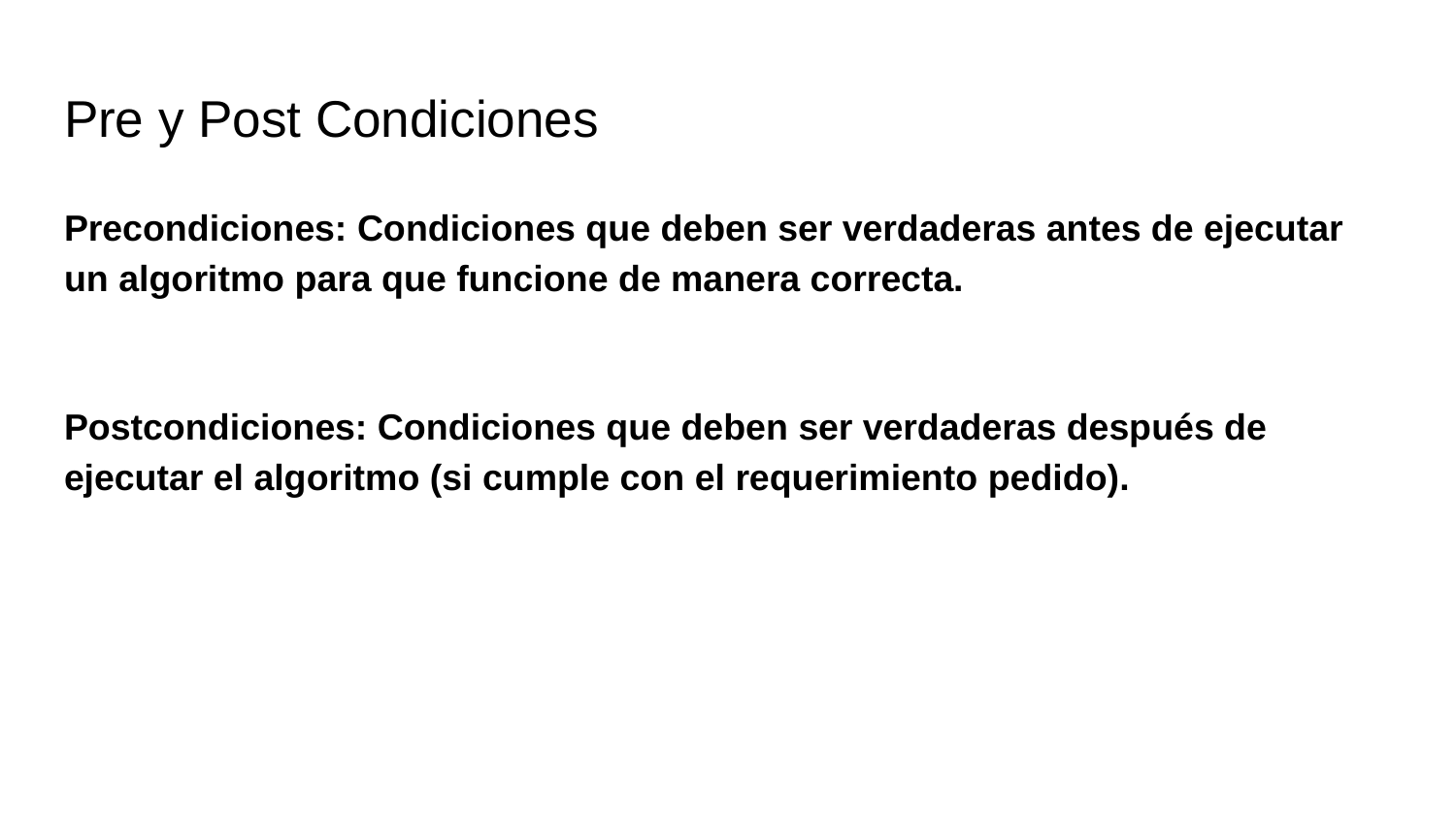

# Pre y Post Condiciones
Precondiciones: Condiciones que deben ser verdaderas antes de ejecutar un algoritmo para que funcione de manera correcta.

Postcondiciones: Condiciones que deben ser verdaderas después de ejecutar el algoritmo (si cumple con el requerimiento pedido).